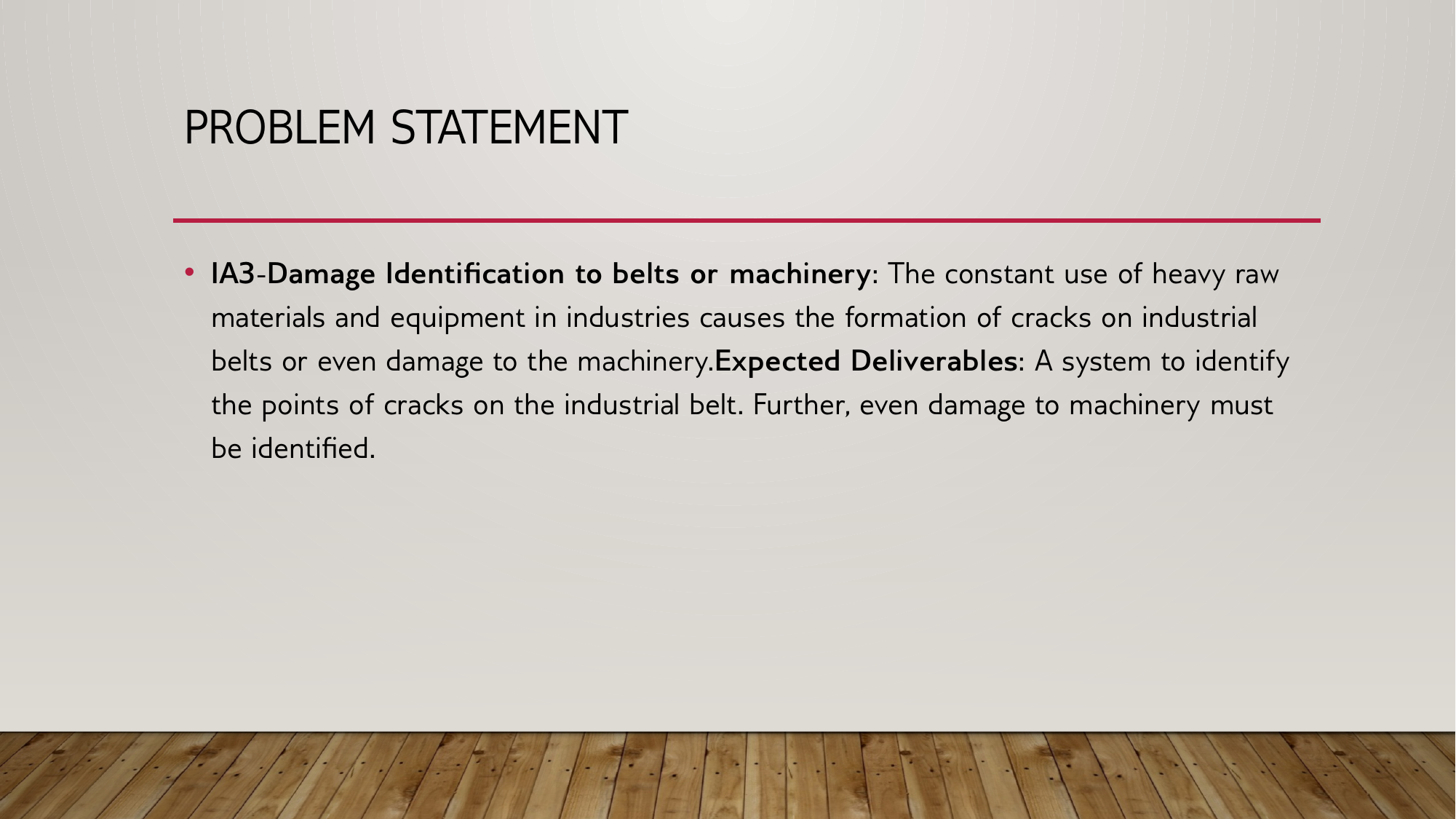

# Problem statement
IA3-Damage Identification to belts or machinery: The constant use of heavy raw materials and equipment in industries causes the formation of cracks on industrial belts or even damage to the machinery.Expected Deliverables: A system to identify the points of cracks on the industrial belt. Further, even damage to machinery must be identified.